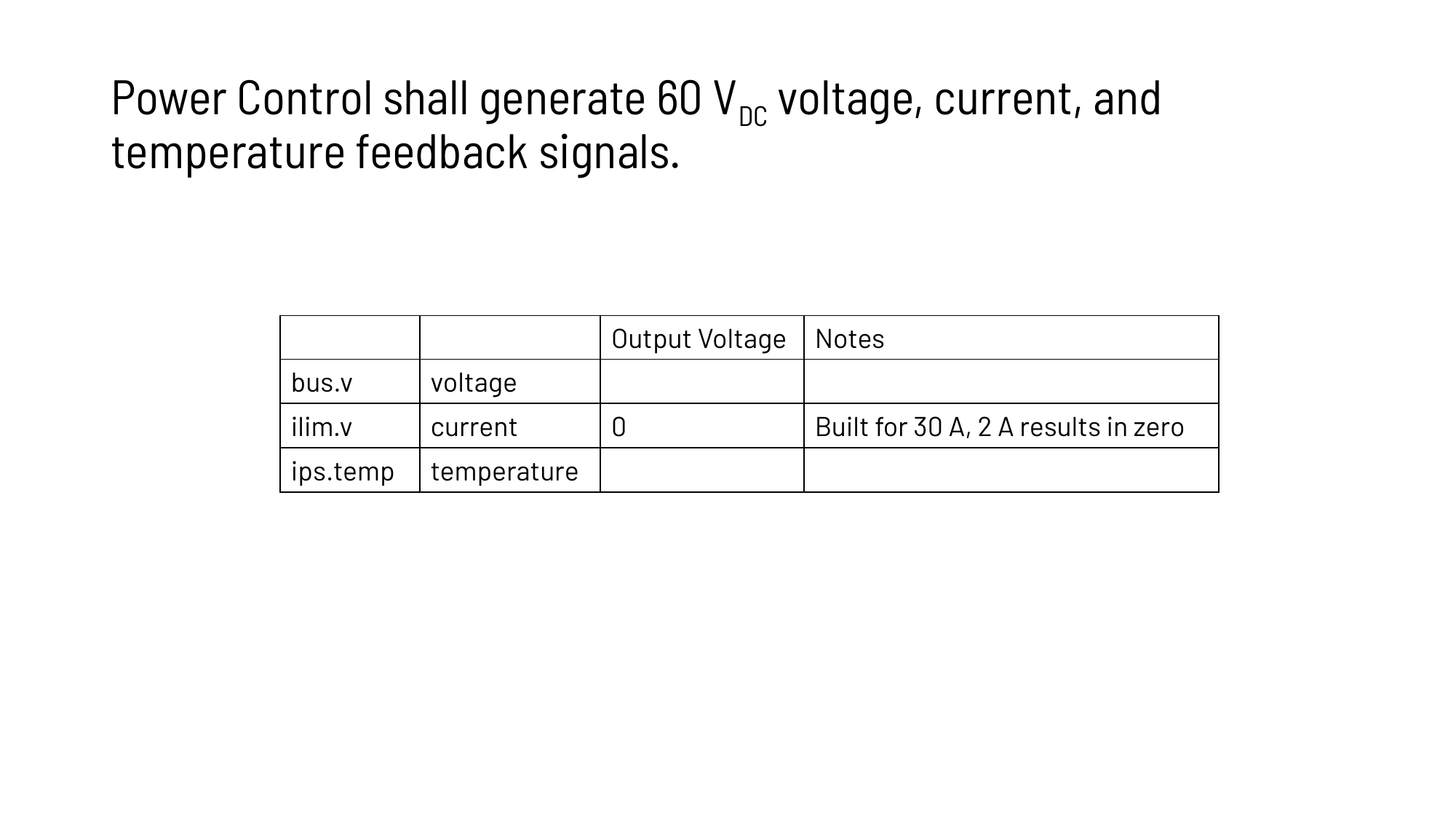

# Power Control shall generate 60 VDC voltage, current, and temperature feedback signals.

|  |  | Output Voltage | Notes |
| --- | --- | --- | --- |
| bus.v | voltage |  |  |
| ilim.v | current | 0 | Built for 30 A, 2 A results in zero |
| ips.temp | temperature |  |  |